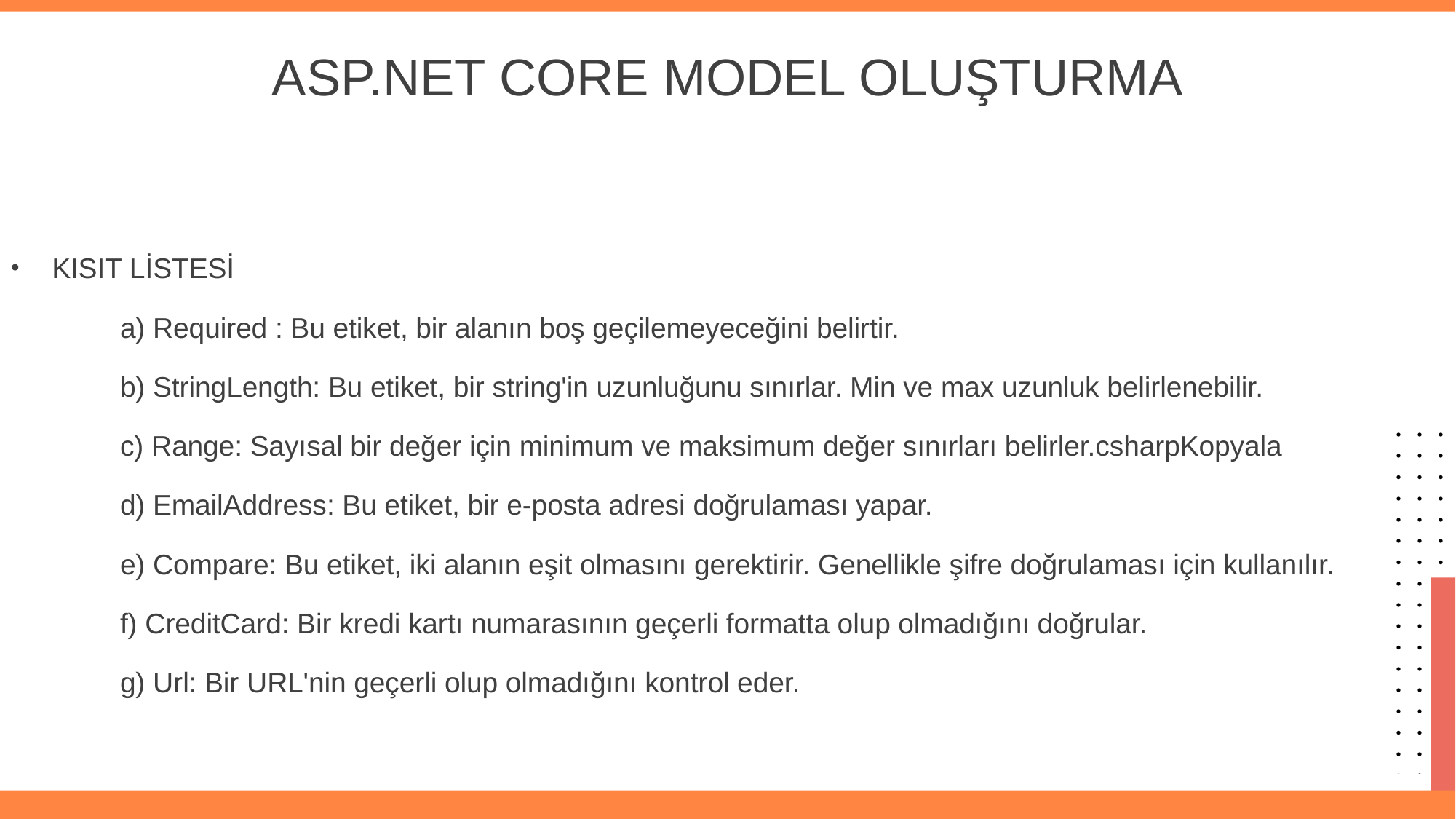

ASP.NET CORE MODEL OLUŞTURMA
KISIT LİSTESİ
	a) Required : Bu etiket, bir alanın boş geçilemeyeceğini belirtir.
	b) StringLength: Bu etiket, bir string'in uzunluğunu sınırlar. Min ve max uzunluk belirlenebilir.
	c) Range: Sayısal bir değer için minimum ve maksimum değer sınırları belirler.csharpKopyala
	d) EmailAddress: Bu etiket, bir e-posta adresi doğrulaması yapar.
	e) Compare: Bu etiket, iki alanın eşit olmasını gerektirir. Genellikle şifre doğrulaması için kullanılır.
	f) CreditCard: Bir kredi kartı numarasının geçerli formatta olup olmadığını doğrular.
	g) Url: Bir URL'nin geçerli olup olmadığını kontrol eder.